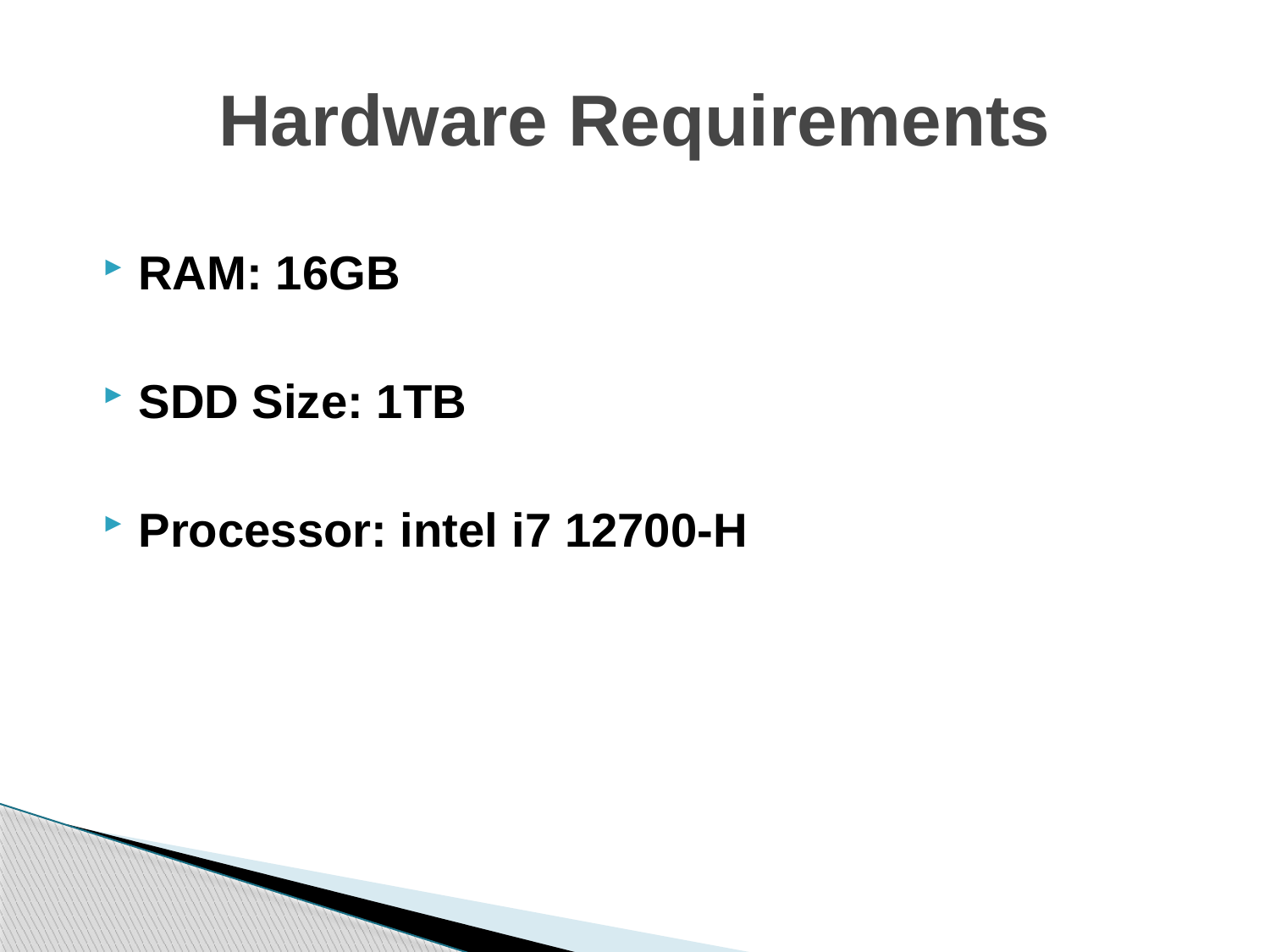

# Hardware Requirements
RAM: 16GB

SDD Size: 1TB

Processor: intel i7 12700-H